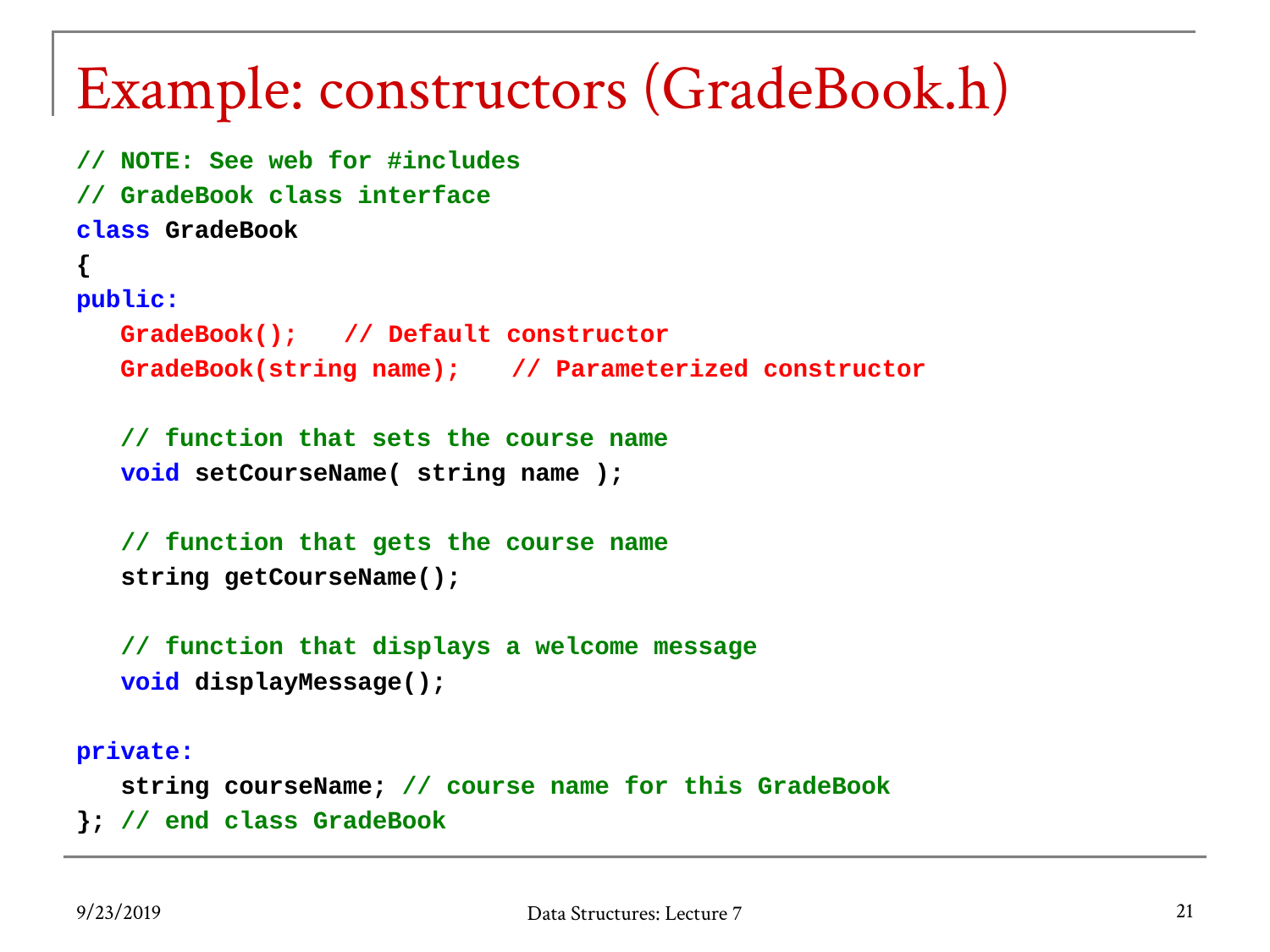

# Example: constructors (GradeBook.h)
// NOTE: See web for #includes
// GradeBook class interface
class GradeBook
{
public:
	GradeBook(); 		// Default constructor
	GradeBook(string name);   	// Parameterized constructor

	// function that sets the course name
   void setCourseName( string name );

   // function that gets the course name
   string getCourseName();

   // function that displays a welcome message
   void displayMessage();

private:
   string courseName; // course name for this GradeBook
}; // end class GradeBook

9/23/2019
21
Data Structures: Lecture 7